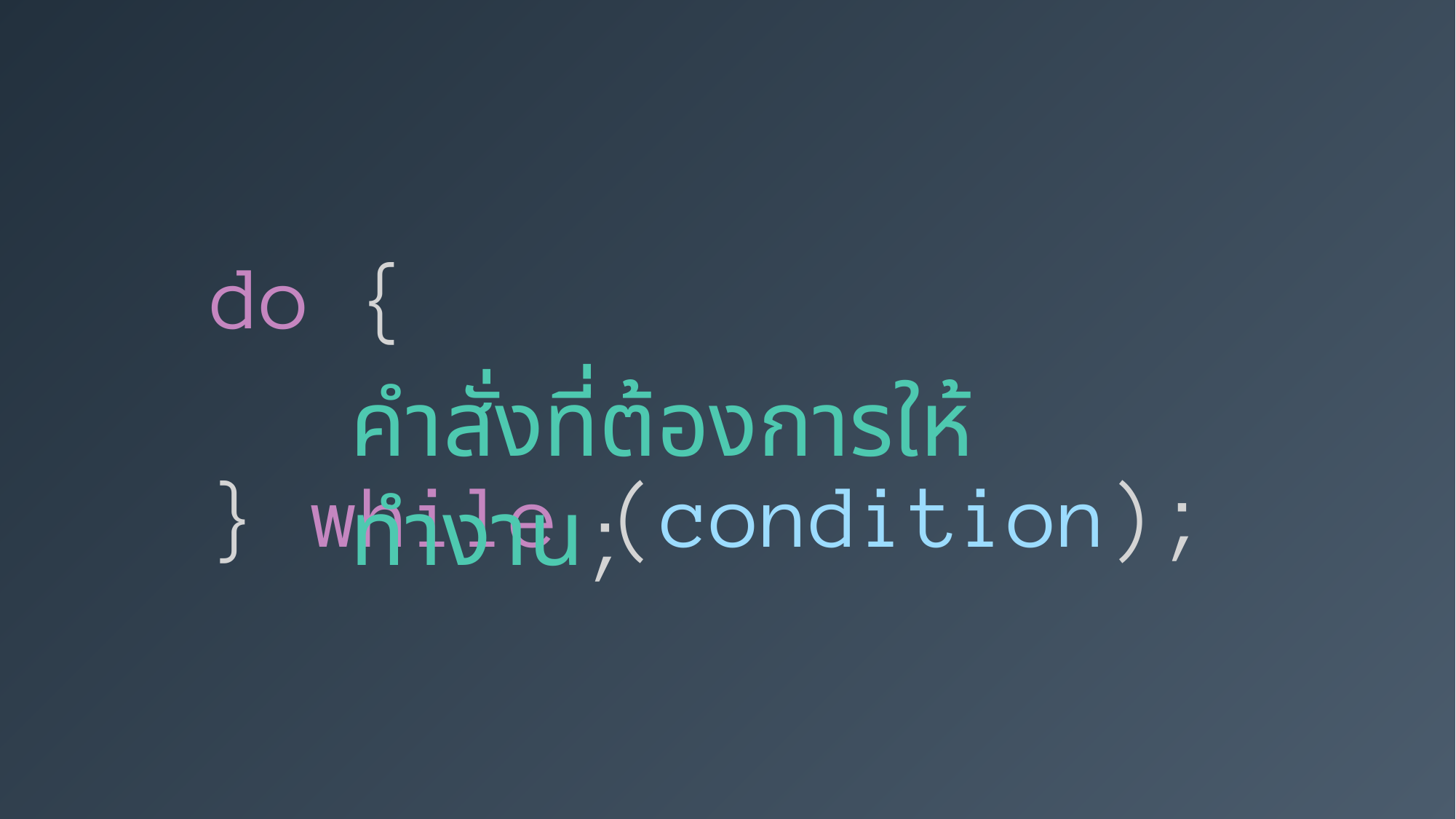

{

}
do
คำสั่งที่ต้องการให้ทำงาน;
;
while
(condition)